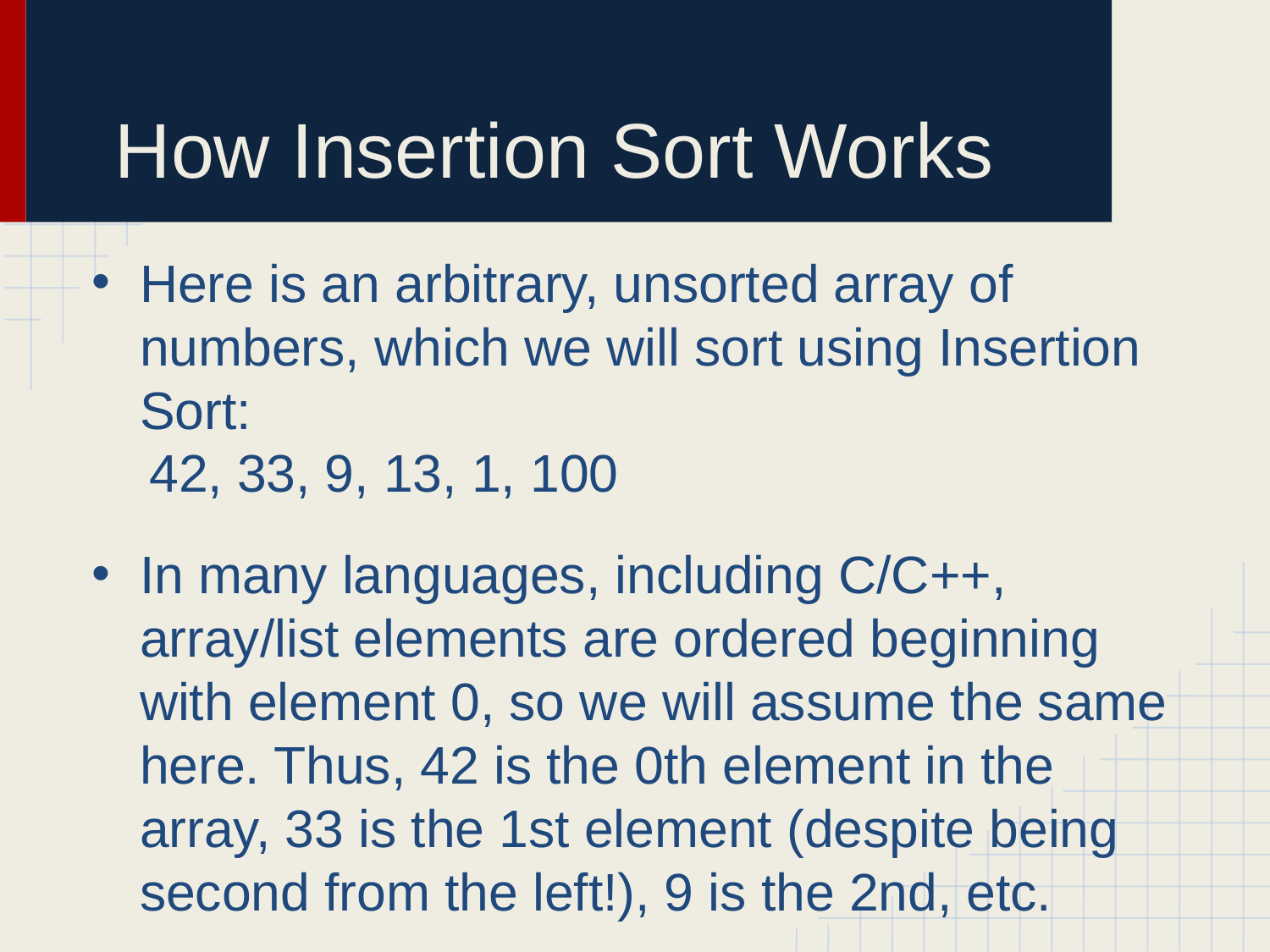

# How Insertion Sort Works
Here is an arbitrary, unsorted array of numbers, which we will sort using Insertion Sort:
     42, 33, 9, 13, 1, 100

In many languages, including C/C++, array/list elements are ordered beginning with element 0, so we will assume the same here. Thus, 42 is the 0th element in the array, 33 is the 1st element (despite being second from the left!), 9 is the 2nd, etc.